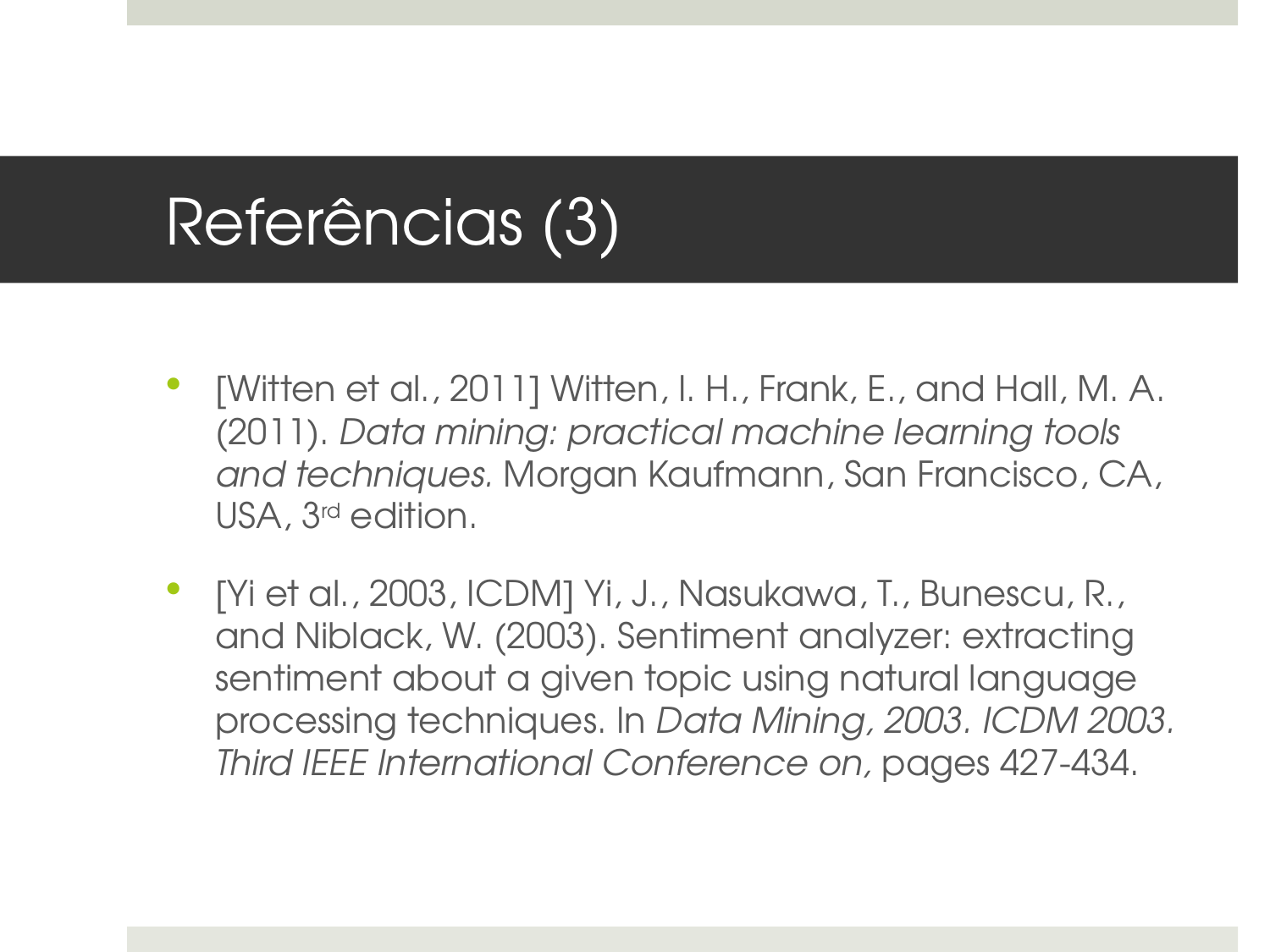

# Referências (3)
[Witten et al., 2011] Witten, I. H., Frank, E., and Hall, M. A. (2011). Data mining: practical machine learning tools and techniques. Morgan Kaufmann, San Francisco, CA, USA, 3rd edition.
[Yi et al., 2003, ICDM] Yi, J., Nasukawa, T., Bunescu, R., and Niblack, W. (2003). Sentiment analyzer: extracting sentiment about a given topic using natural language processing techniques. In Data Mining, 2003. ICDM 2003. Third IEEE International Conference on, pages 427-434.